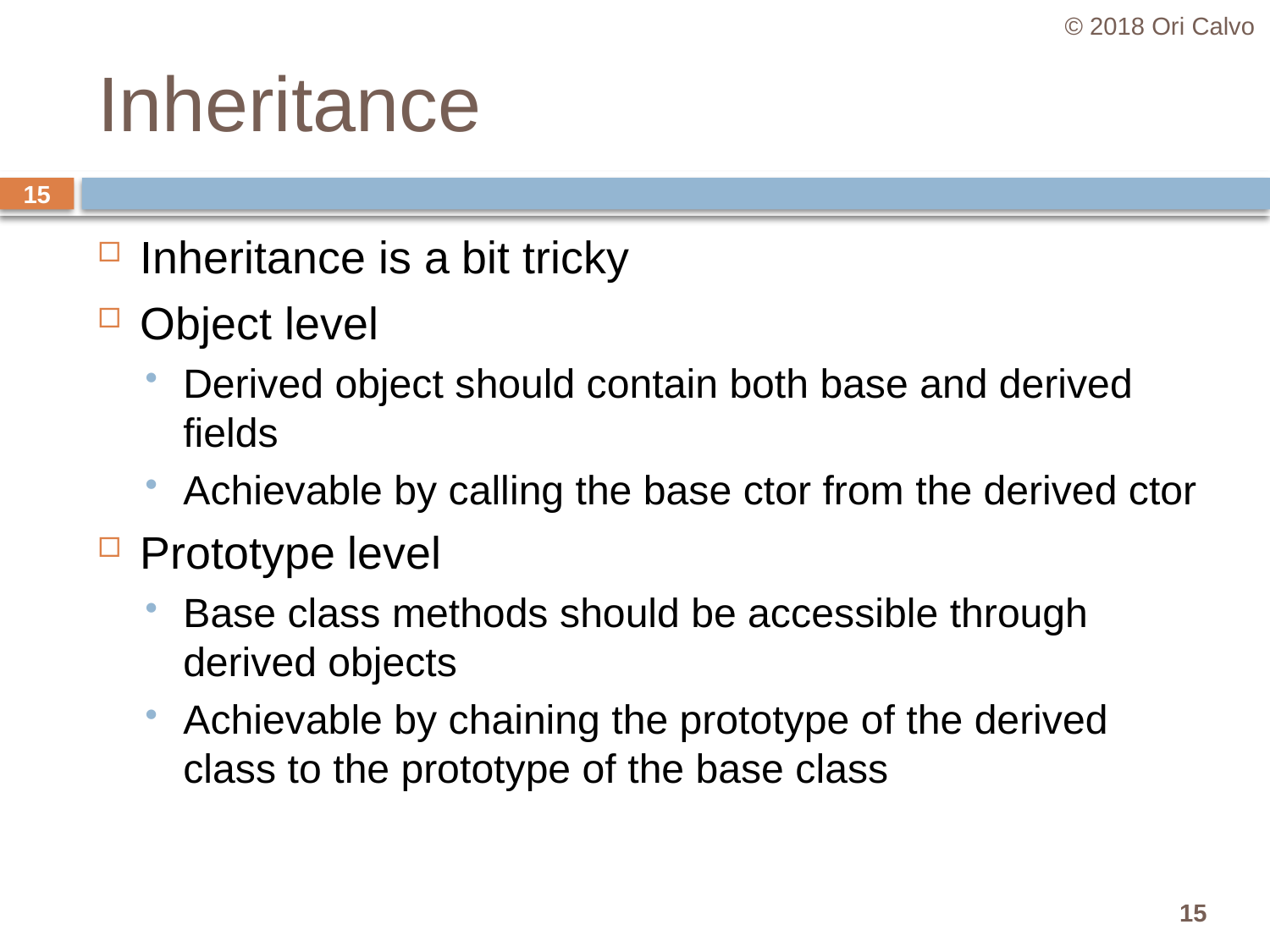

© 2018 Ori Calvo
# Inheritance
15
Inheritance is a bit tricky
Object level
Derived object should contain both base and derived fields
Achievable by calling the base ctor from the derived ctor
Prototype level
Base class methods should be accessible through derived objects
Achievable by chaining the prototype of the derived class to the prototype of the base class